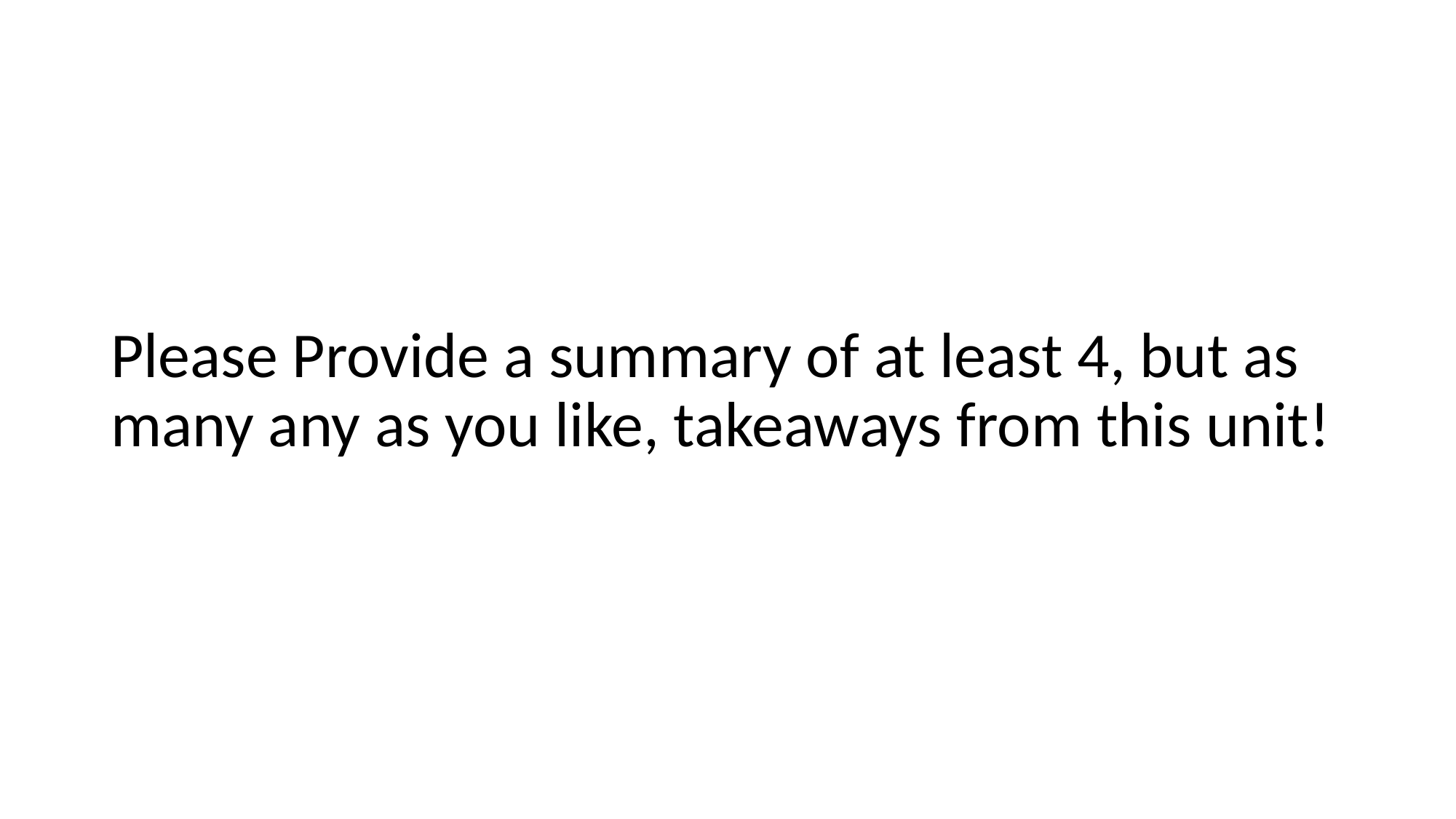

# Please Provide a summary of at least 4, but as many any as you like, takeaways from this unit!